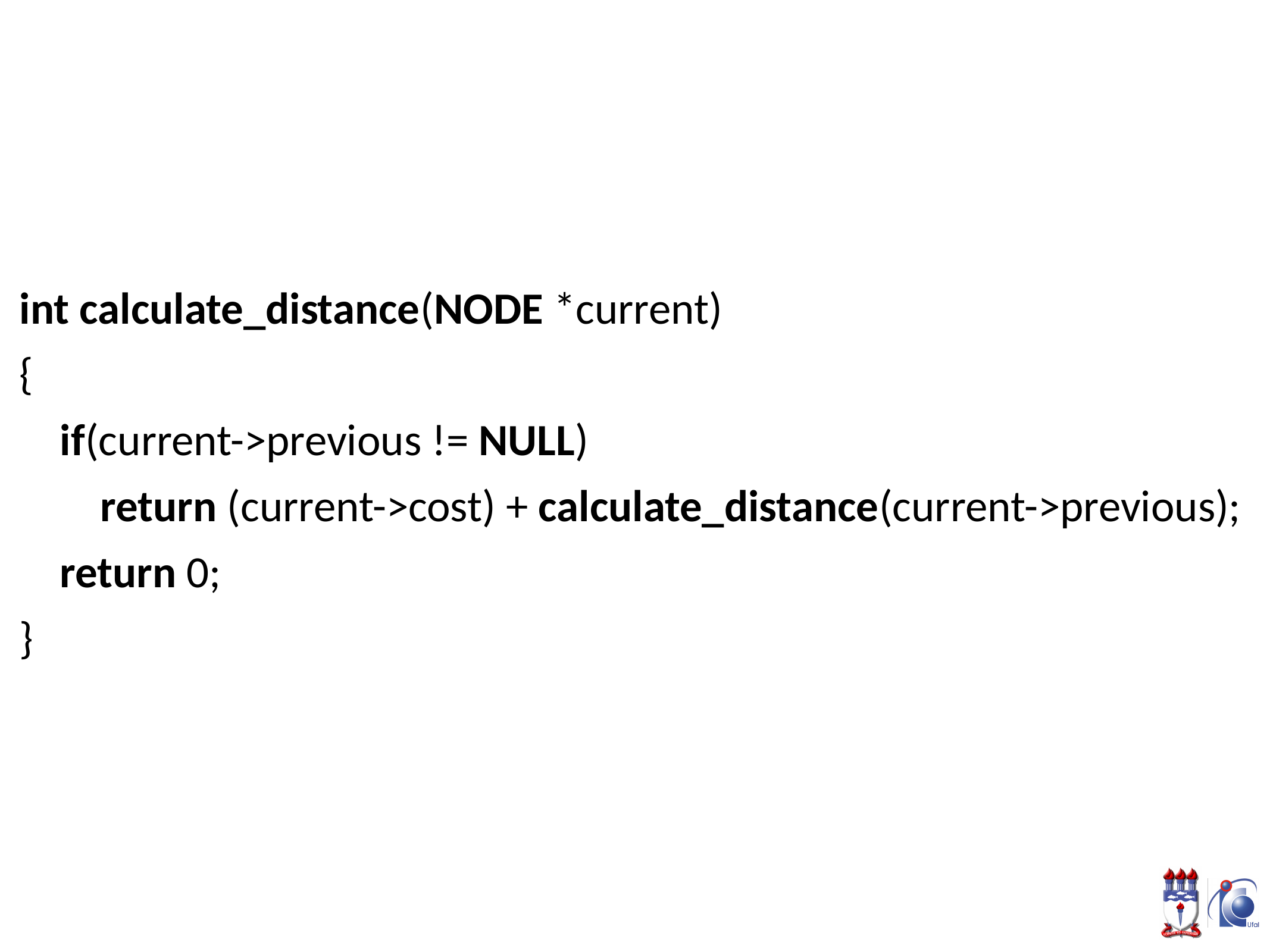

int calculate_distance(NODE *current)
{
    if(current->previous != NULL)
        return (current->cost) + calculate_distance(current->previous);
    return 0;
}